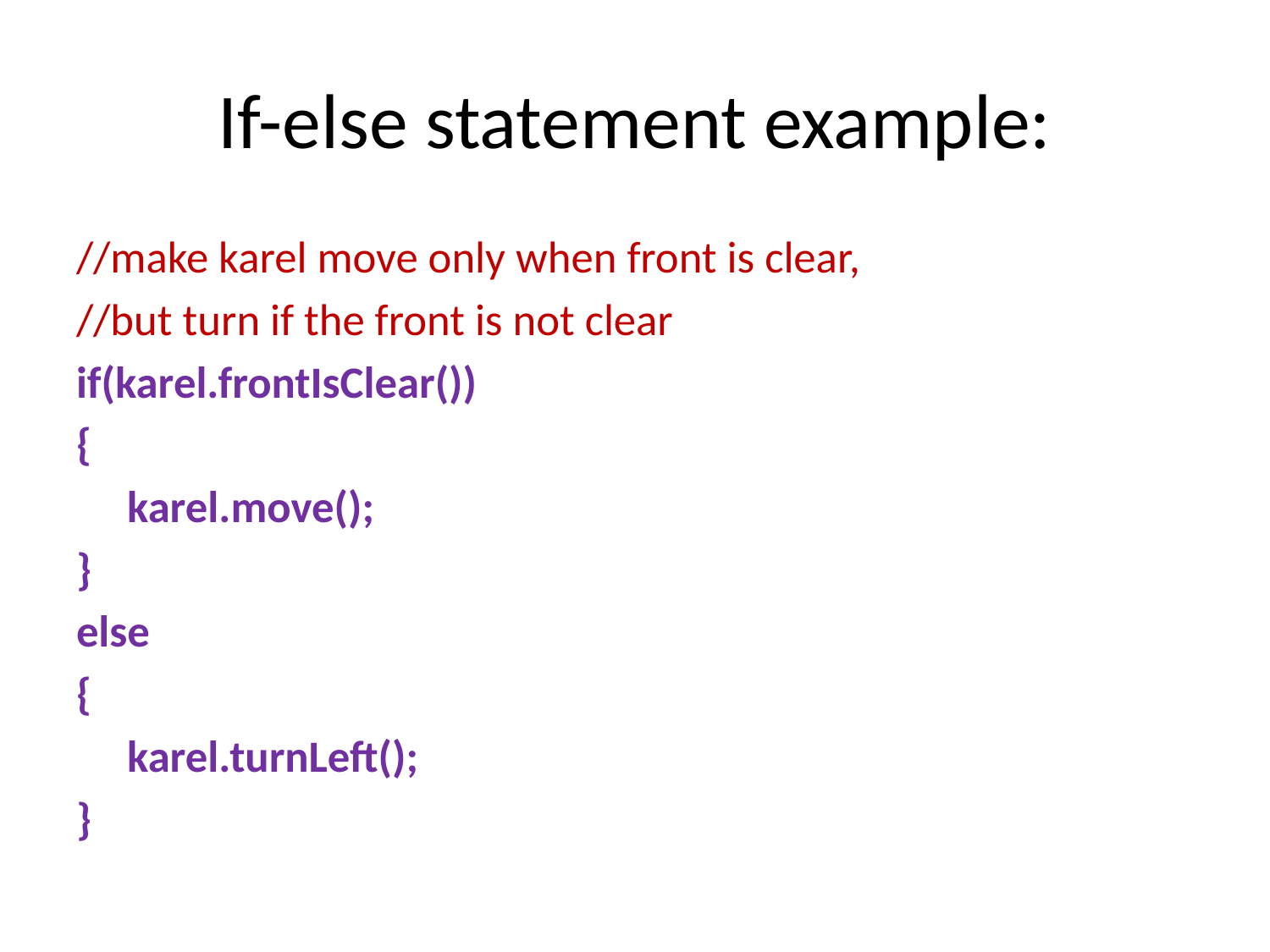

# If-else statement example:
//make karel move only when front is clear,
//but turn if the front is not clear
if(karel.frontIsClear())
{
     karel.move();
}
else
{
     karel.turnLeft();
}